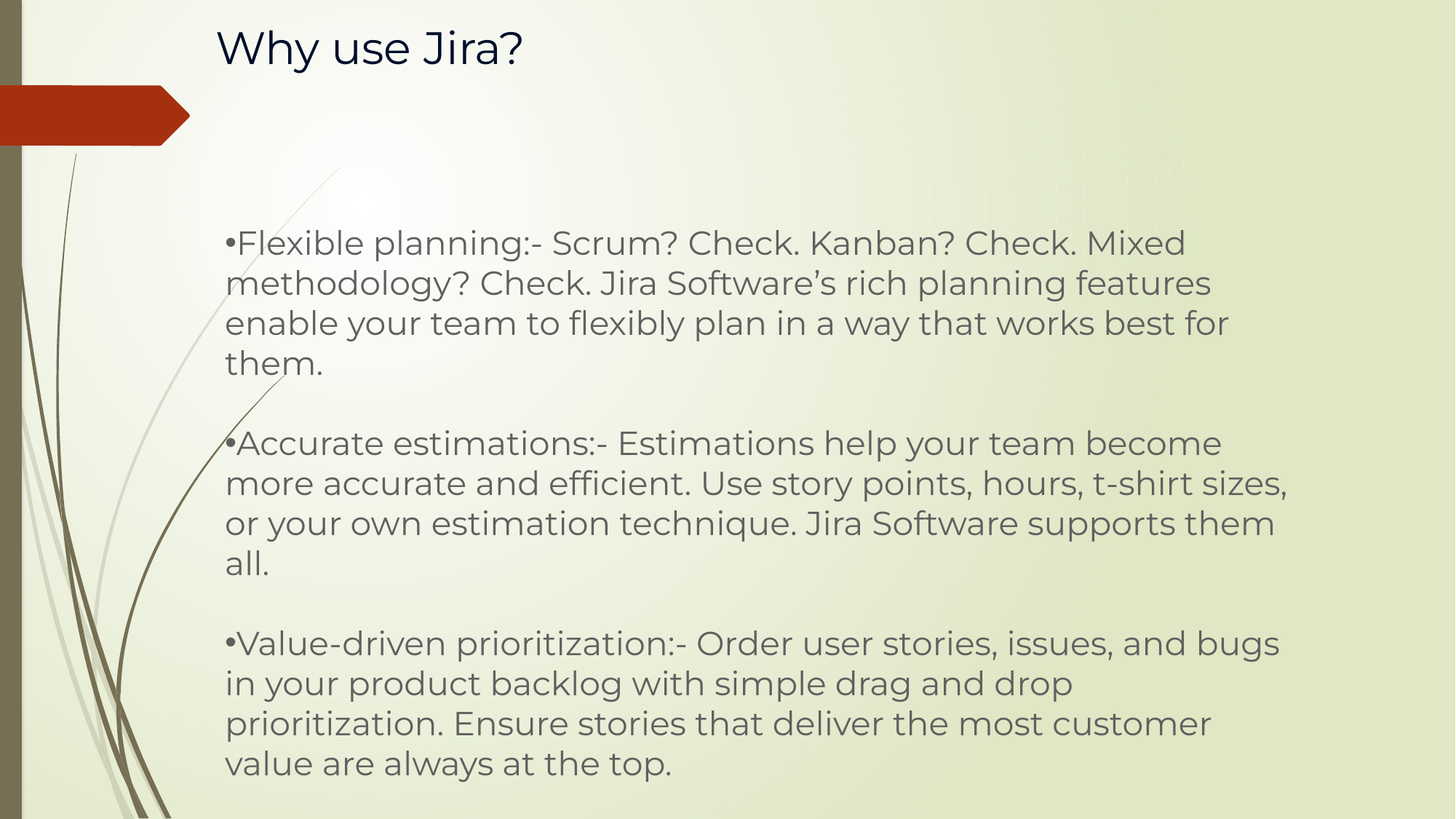

Why use Jira?
Flexible planning:- Scrum? Check. Kanban? Check. Mixed methodology? Check. Jira Software’s rich planning features enable your team to flexibly plan in a way that works best for them.

Accurate estimations:- Estimations help your team become more accurate and efficient. Use story points, hours, t-shirt sizes, or your own estimation technique. Jira Software supports them all.

Value-driven prioritization:- Order user stories, issues, and bugs in your product backlog with simple drag and drop prioritization. Ensure stories that deliver the most customer value are always at the top.